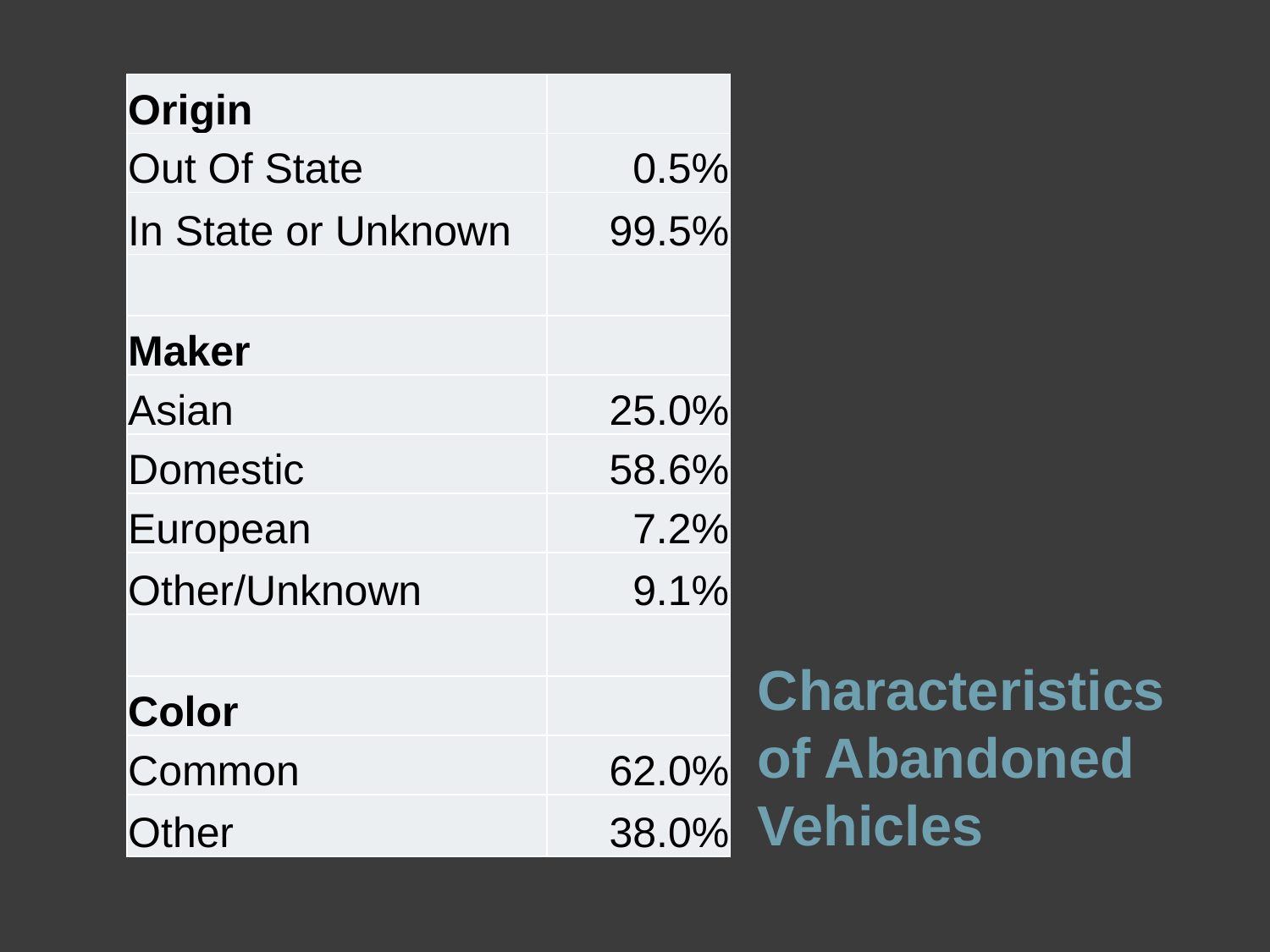

| Origin |  |
| --- | --- |
| Out Of State | 0.5% |
| In State or Unknown | 99.5% |
|  |  |
| Maker |  |
| Asian | 25.0% |
| Domestic | 58.6% |
| European | 7.2% |
| Other/Unknown | 9.1% |
|  |  |
| Color |  |
| Common | 62.0% |
| Other | 38.0% |
# Characteristics of Abandoned Vehicles